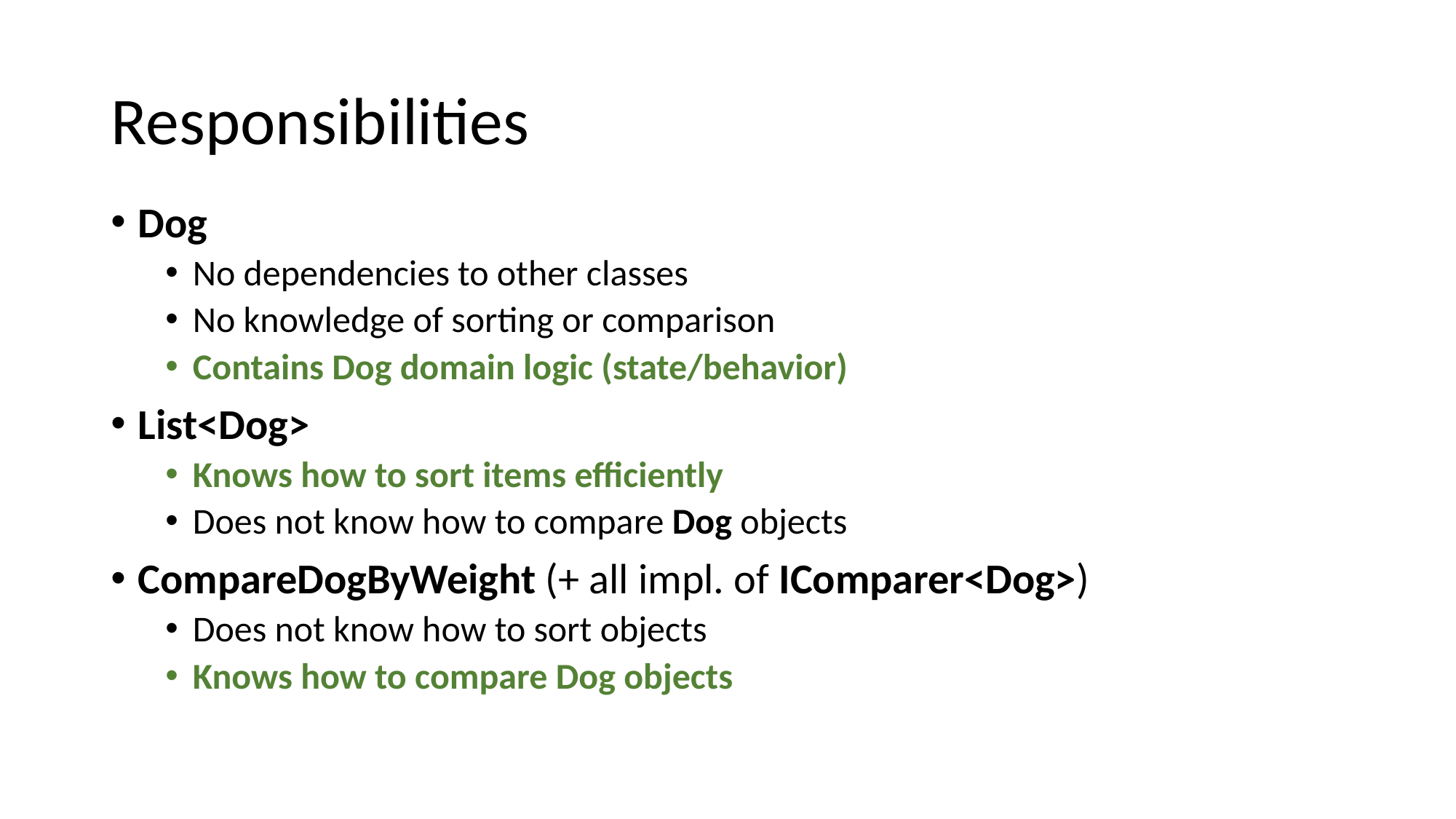

# Responsibilities
Dog
No dependencies to other classes
No knowledge of sorting or comparison
Contains Dog domain logic (state/behavior)
List<Dog>
Knows how to sort items efficiently
Does not know how to compare Dog objects
CompareDogByWeight (+ all impl. of IComparer<Dog>)
Does not know how to sort objects
Knows how to compare Dog objects